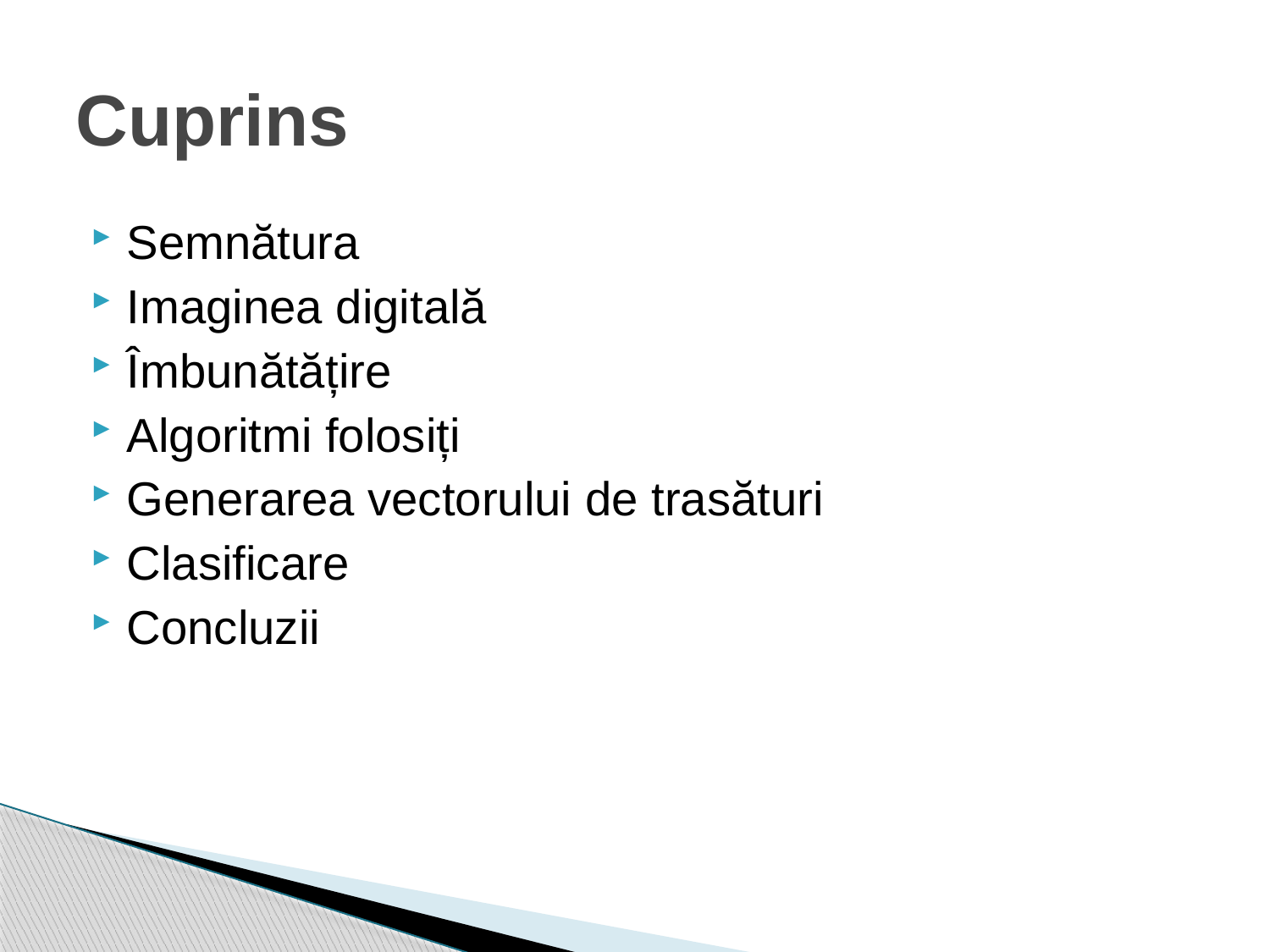

# Cuprins
Semnătura
Imaginea digitală
Îmbunătățire
Algoritmi folosiți
Generarea vectorului de trasături
Clasificare
Concluzii